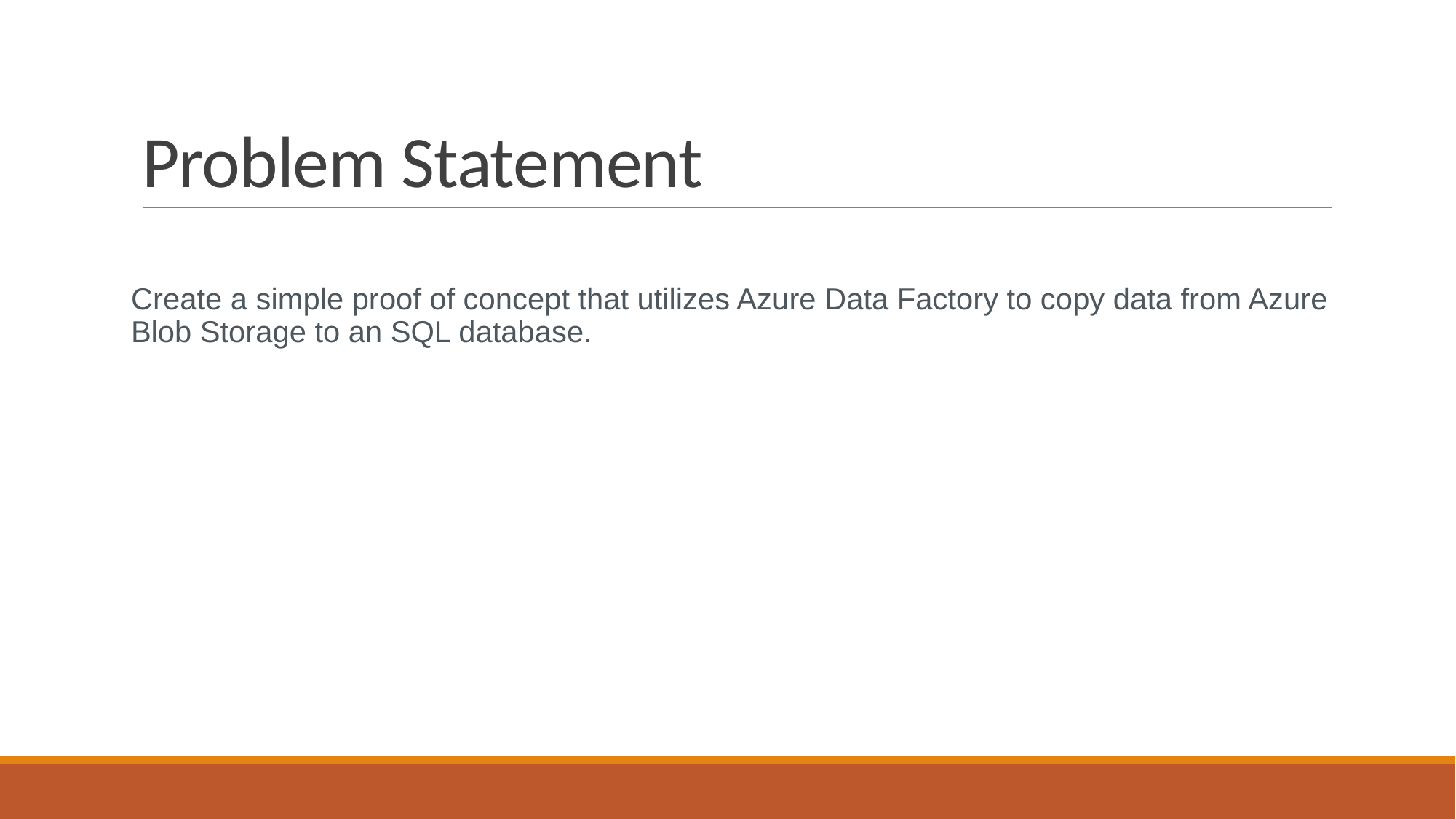

# Problem Statement

Create a simple proof of concept that utilizes Azure Data Factory to copy data from Azure Blob Storage to an SQL database.